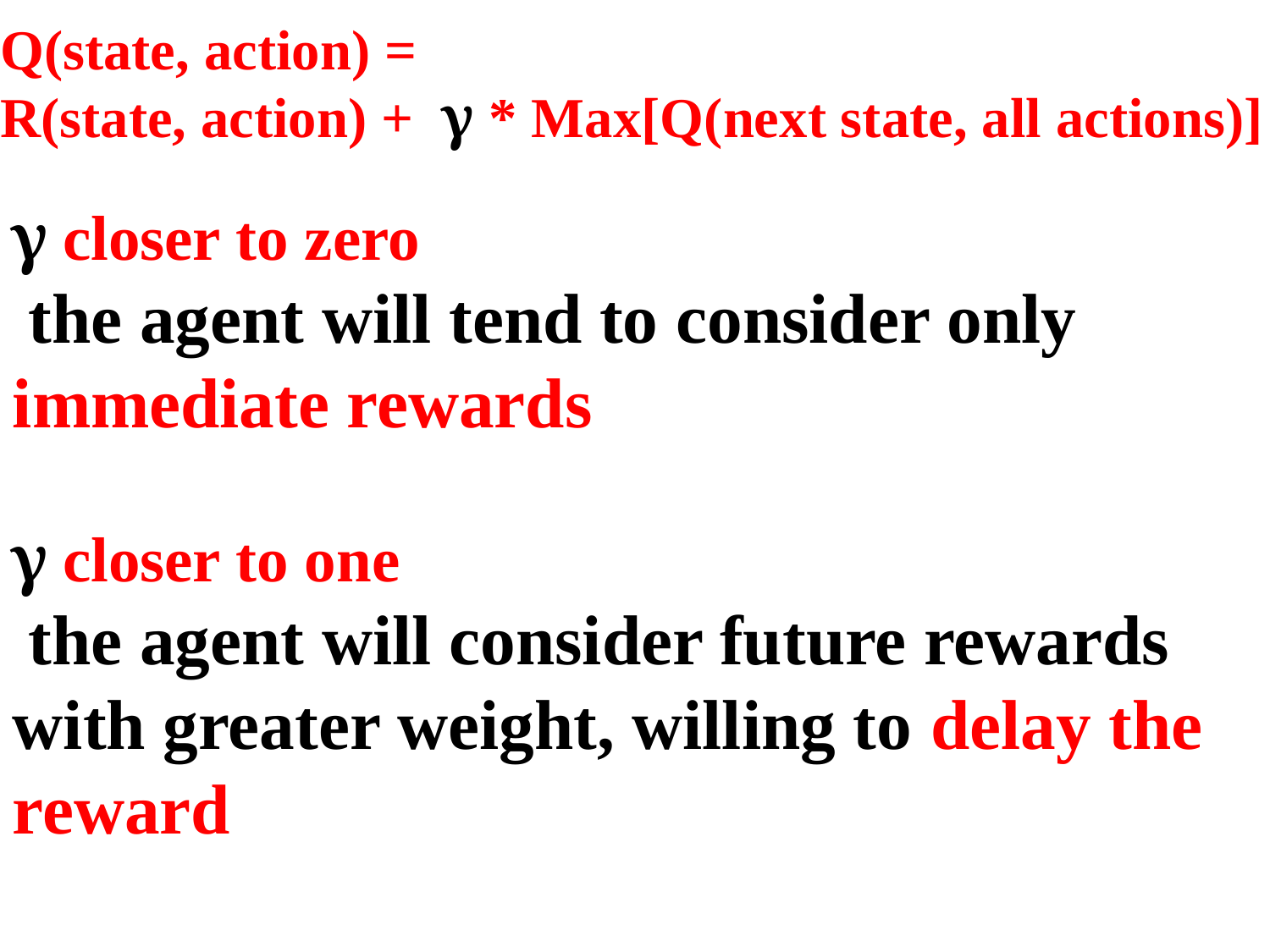

Q(state, action) =
R(state, action) +  γ * Max[Q(next state, all actions)]
γ closer to zero
 the agent will tend to consider only immediate rewards

γ closer to one
 the agent will consider future rewards with greater weight, willing to delay the reward